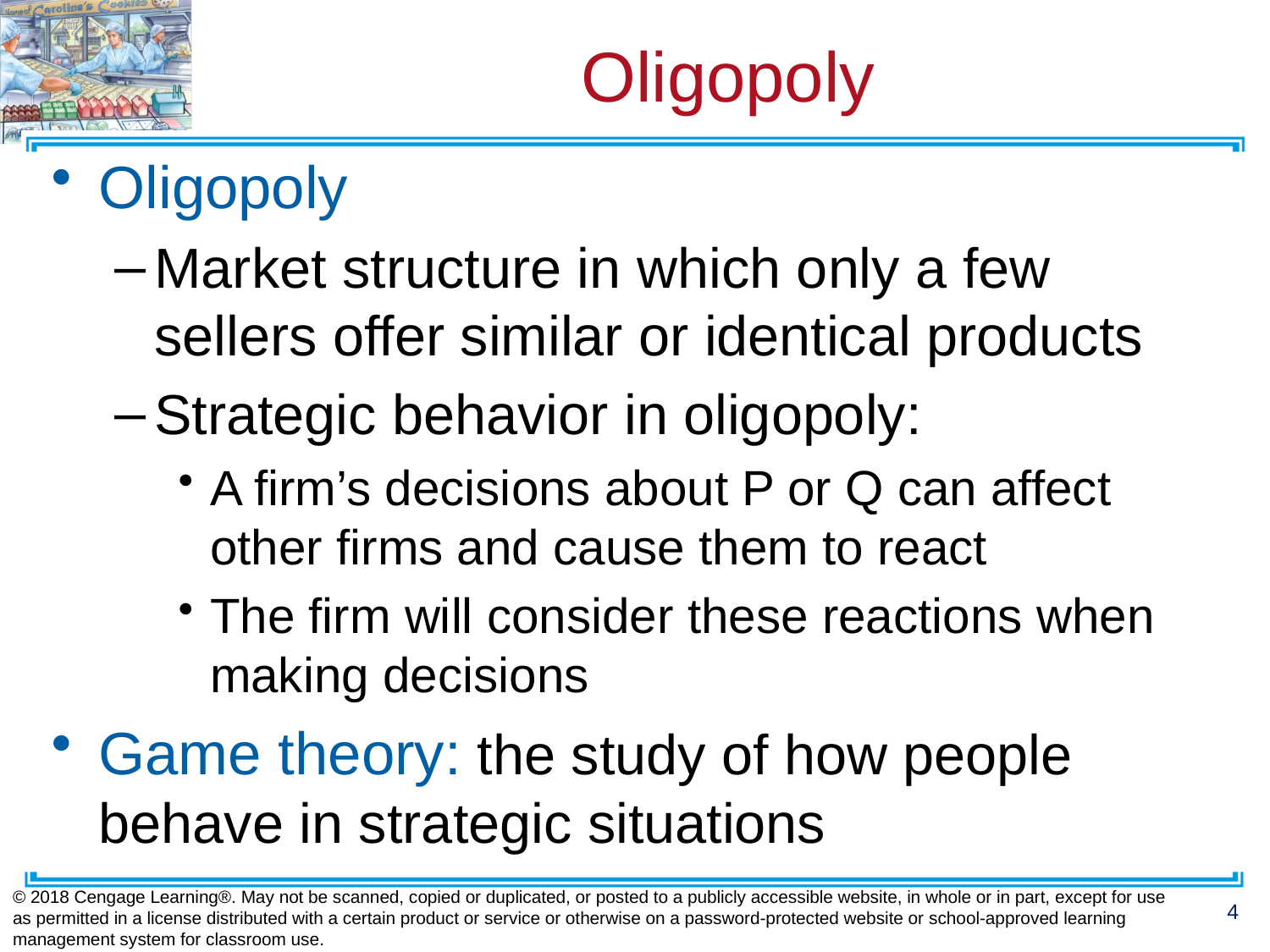

# Oligopoly
Oligopoly
Market structure in which only a few sellers offer similar or identical products
Strategic behavior in oligopoly:
A firm’s decisions about P or Q can affect other firms and cause them to react
The firm will consider these reactions when making decisions
Game theory: the study of how people behave in strategic situations
© 2018 Cengage Learning®. May not be scanned, copied or duplicated, or posted to a publicly accessible website, in whole or in part, except for use as permitted in a license distributed with a certain product or service or otherwise on a password-protected website or school-approved learning management system for classroom use.
4